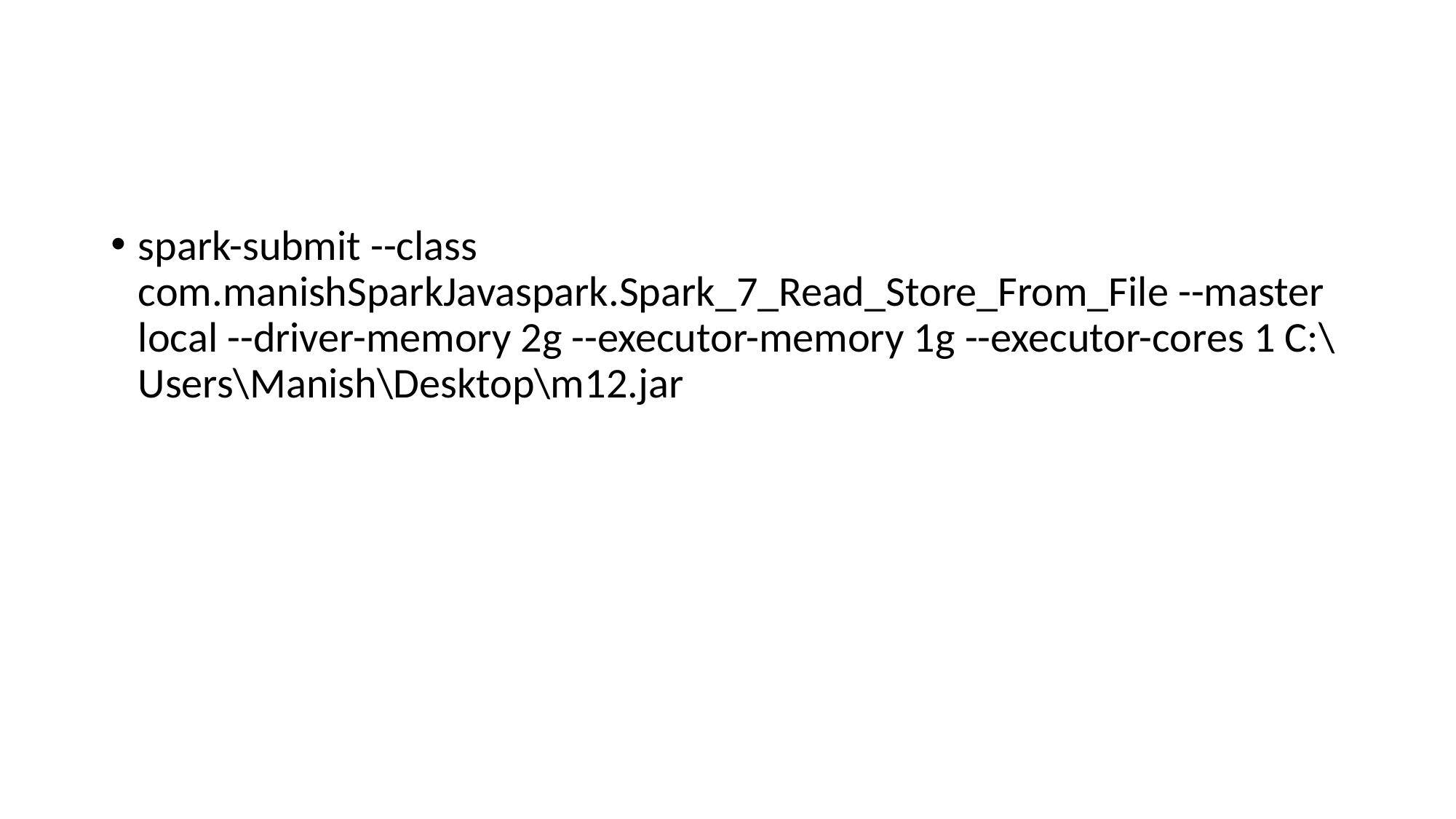

spark-submit --class com.manishSparkJavaspark.Spark_7_Read_Store_From_File --master local --driver-memory 2g --executor-memory 1g --executor-cores 1 C:\Users\Manish\Desktop\m12.jar